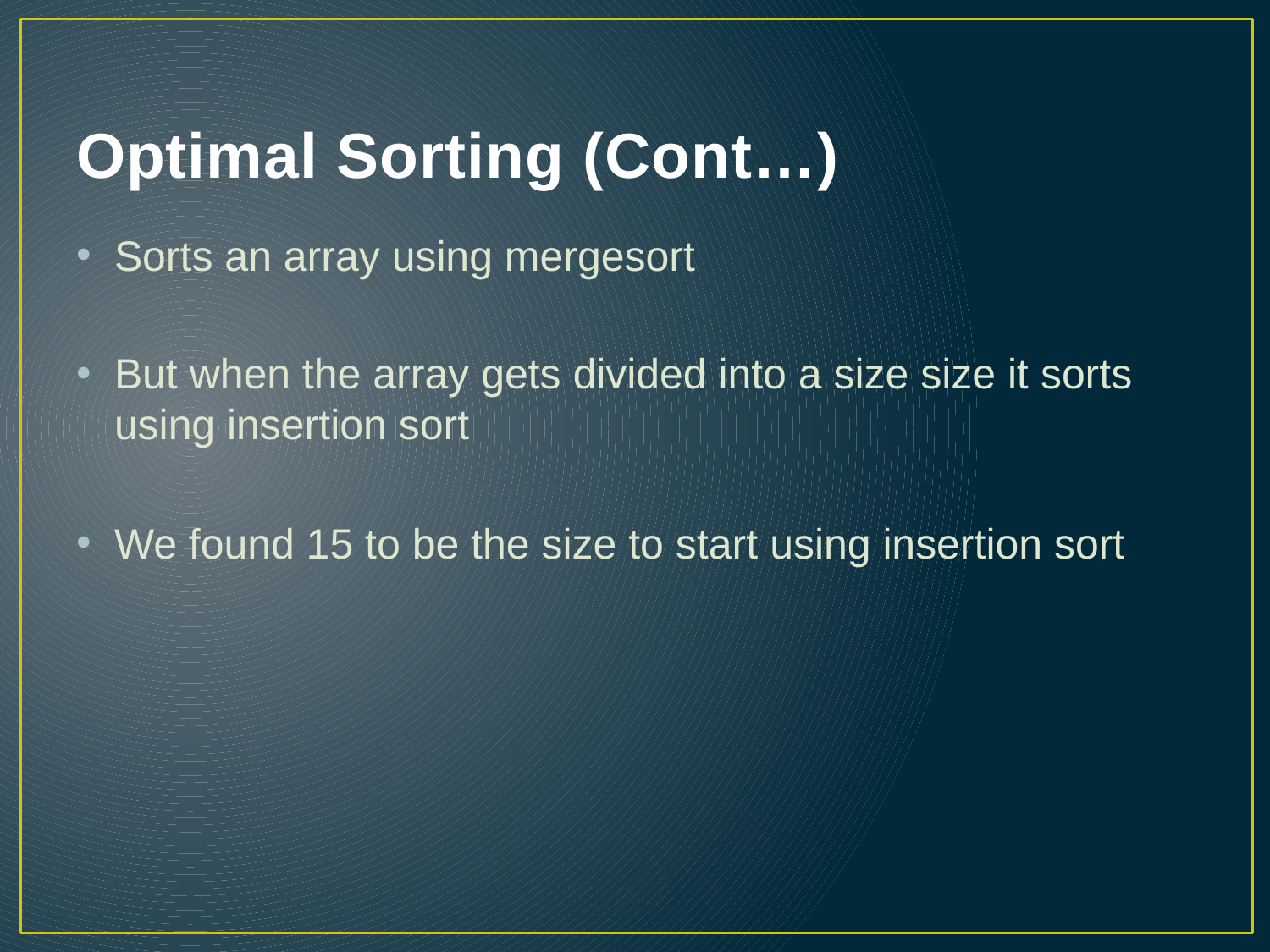

# Optimal Sorting (Cont…)
Sorts an array using mergesort

But when the array gets divided into a size size it sorts using insertion sort

We found 15 to be the size to start using insertion sort